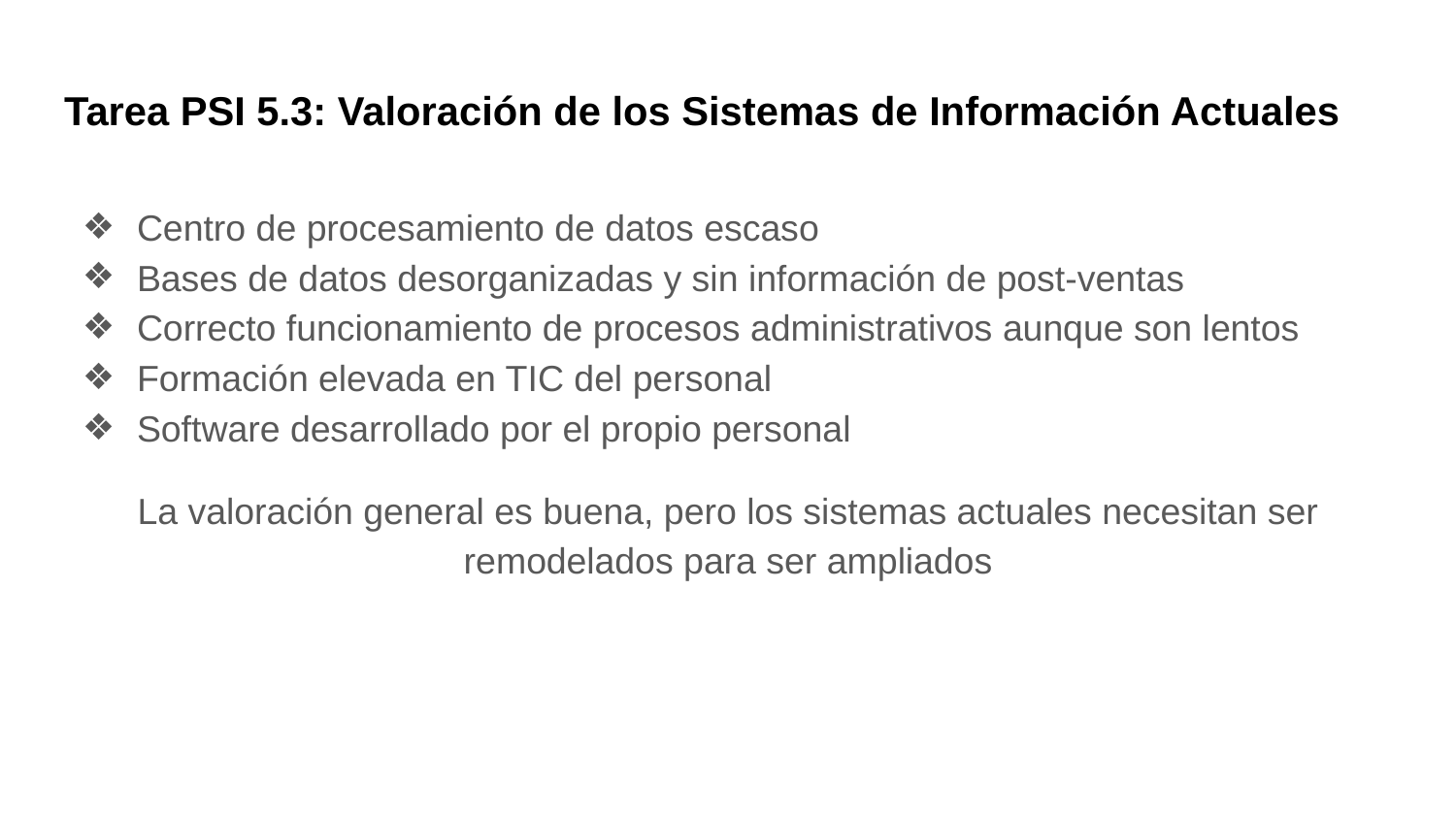

# Tarea PSI 5.3: Valoración de los Sistemas de Información Actuales
Centro de procesamiento de datos escaso
Bases de datos desorganizadas y sin información de post-ventas
Correcto funcionamiento de procesos administrativos aunque son lentos
Formación elevada en TIC del personal
Software desarrollado por el propio personal
La valoración general es buena, pero los sistemas actuales necesitan ser remodelados para ser ampliados